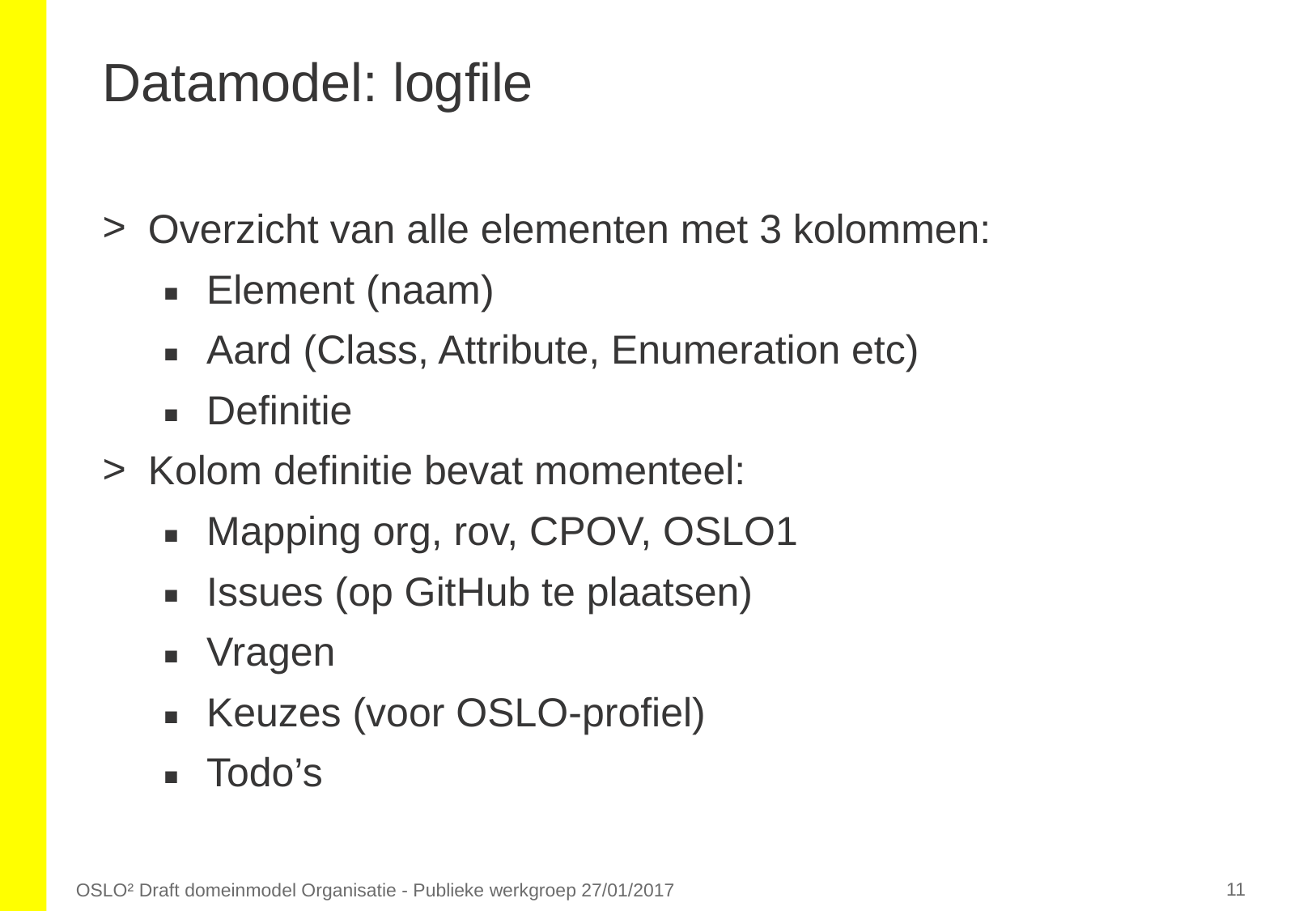

# Datamodel: logfile
Overzicht van alle elementen met 3 kolommen:
Element (naam)
Aard (Class, Attribute, Enumeration etc)
Definitie
Kolom definitie bevat momenteel:
Mapping org, rov, CPOV, OSLO1
Issues (op GitHub te plaatsen)
Vragen
Keuzes (voor OSLO-profiel)
Todo’s

11
OSLO² Draft domeinmodel Organisatie - Publieke werkgroep 27/01/2017